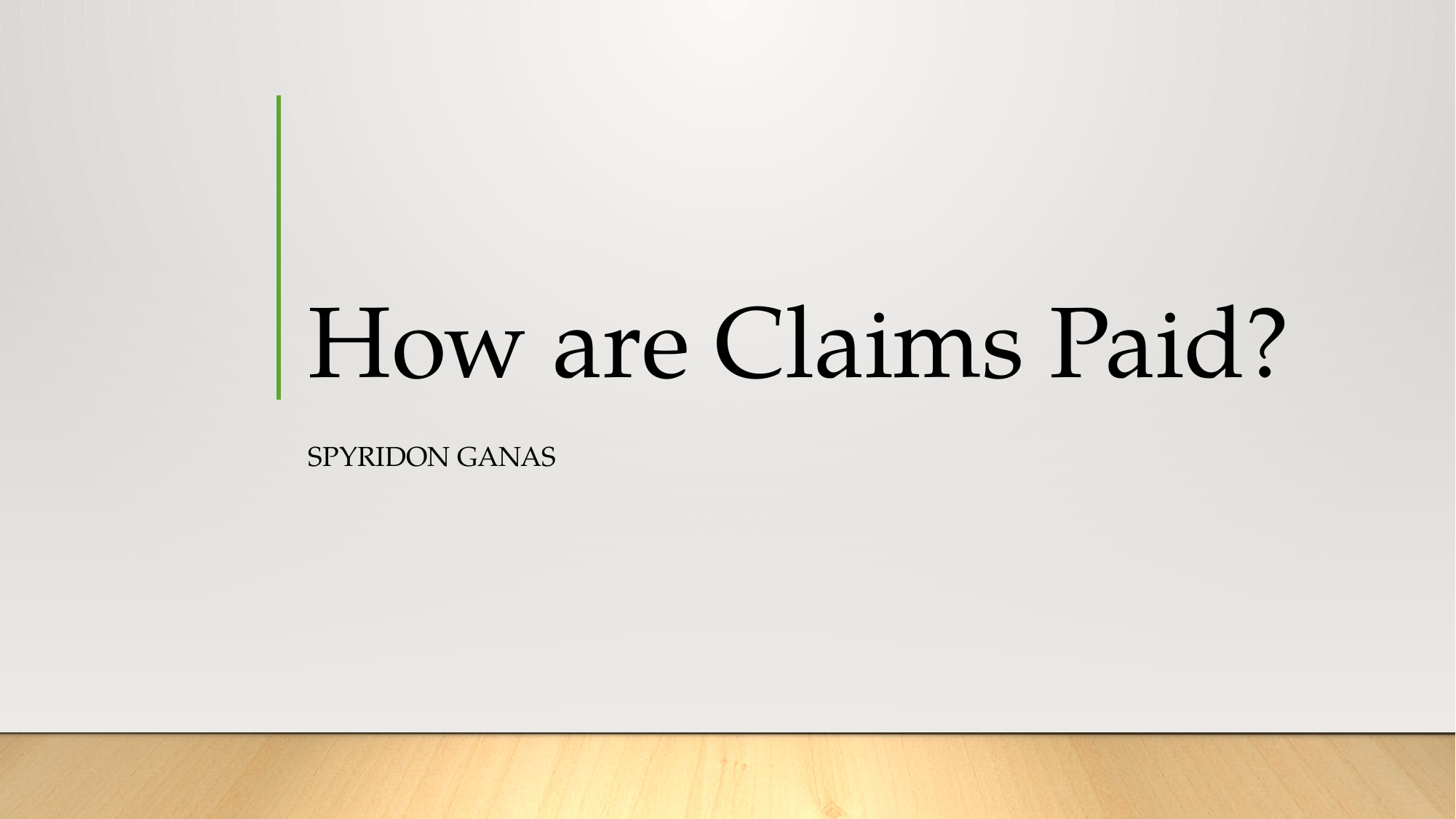

# How are Claims Paid?
Spyridon Ganas